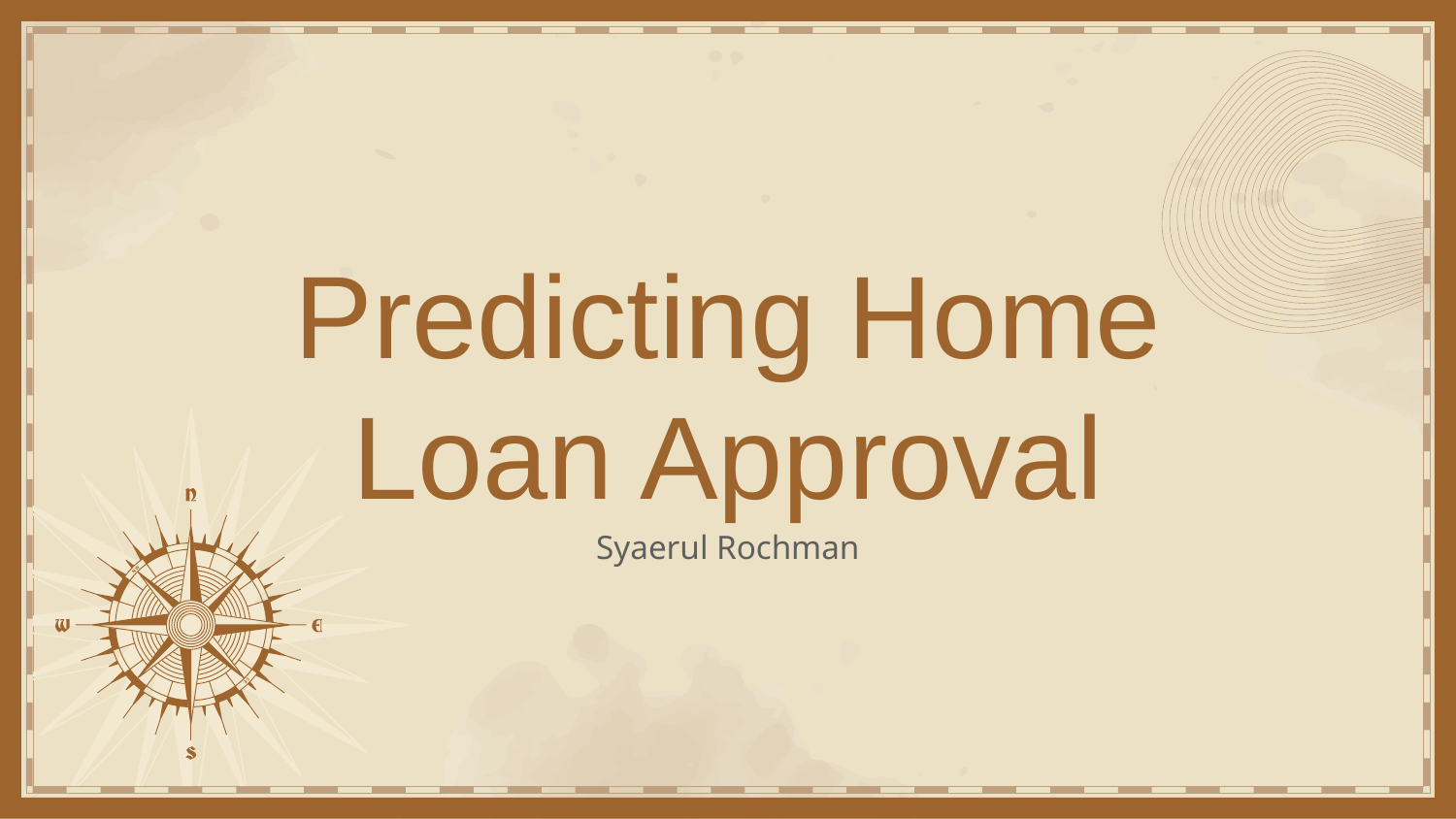

# Predicting Home Loan Approval

Syaerul Rochman